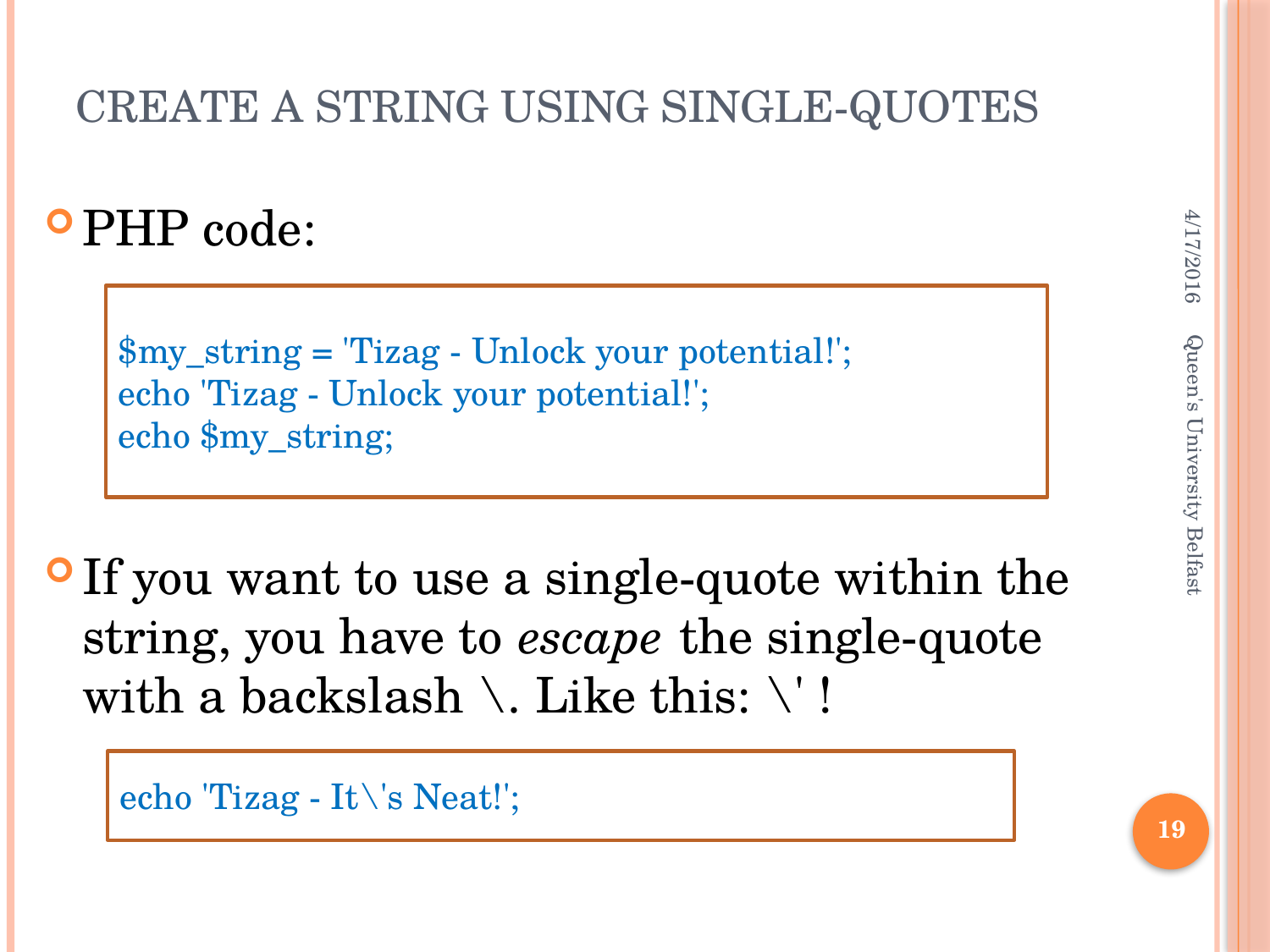

# Create a string using single-quotes
4/17/2016
PHP code:

If you want to use a single-quote within the string, you have to escape the single-quote with a backslash \. Like this: \' !

$my_string = 'Tizag - Unlock your potential!';
echo 'Tizag - Unlock your potential!';
echo $my_string;
Queen's University Belfast
echo 'Tizag - It\'s Neat!';
19